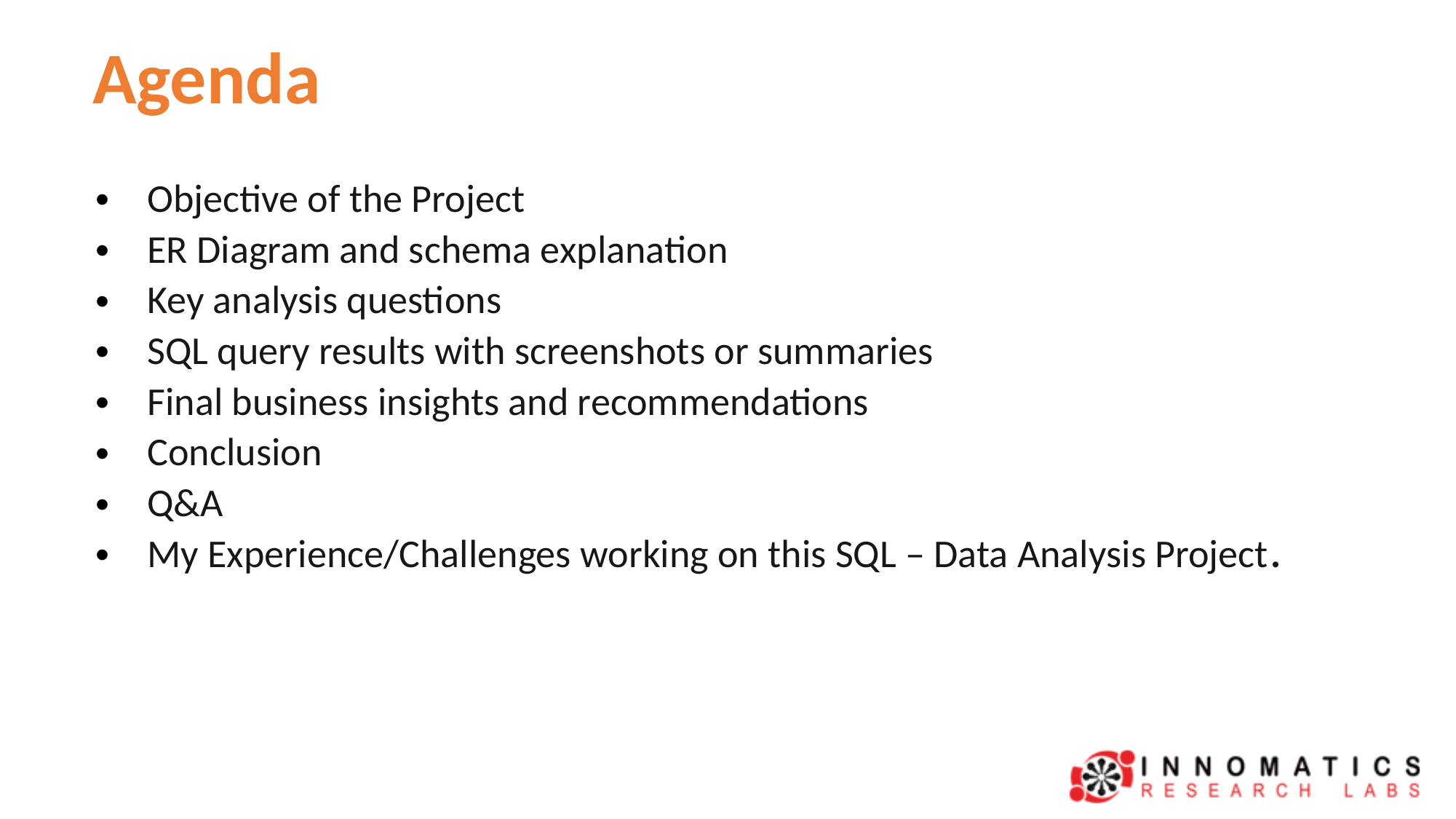

# Agenda
Objective of the Project
ER Diagram and schema explanation
Key analysis questions
SQL query results with screenshots or summaries
Final business insights and recommendations
Conclusion
Q&A
My Experience/Challenges working on this SQL – Data Analysis Project.